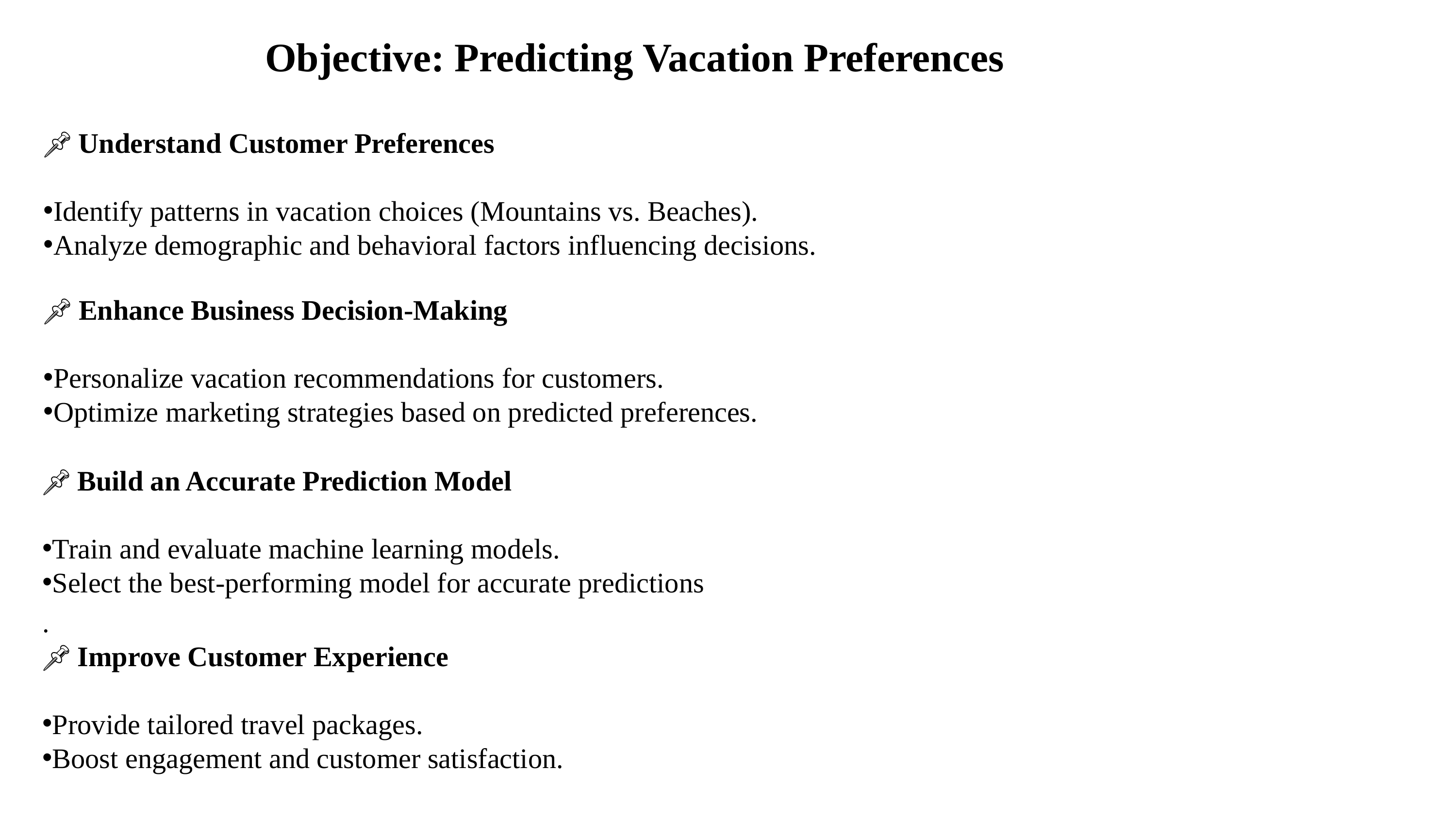

Objective: Predicting Vacation Preferences
📌 Understand Customer Preferences

Identify patterns in vacation choices (Mountains vs. Beaches).
Analyze demographic and behavioral factors influencing decisions.

📌 Enhance Business Decision-Making

Personalize vacation recommendations for customers.
Optimize marketing strategies based on predicted preferences.
📌 Build an Accurate Prediction Model

Train and evaluate machine learning models.
Select the best-performing model for accurate predictions
.
📌 Improve Customer Experience

Provide tailored travel packages.
Boost engagement and customer satisfaction.